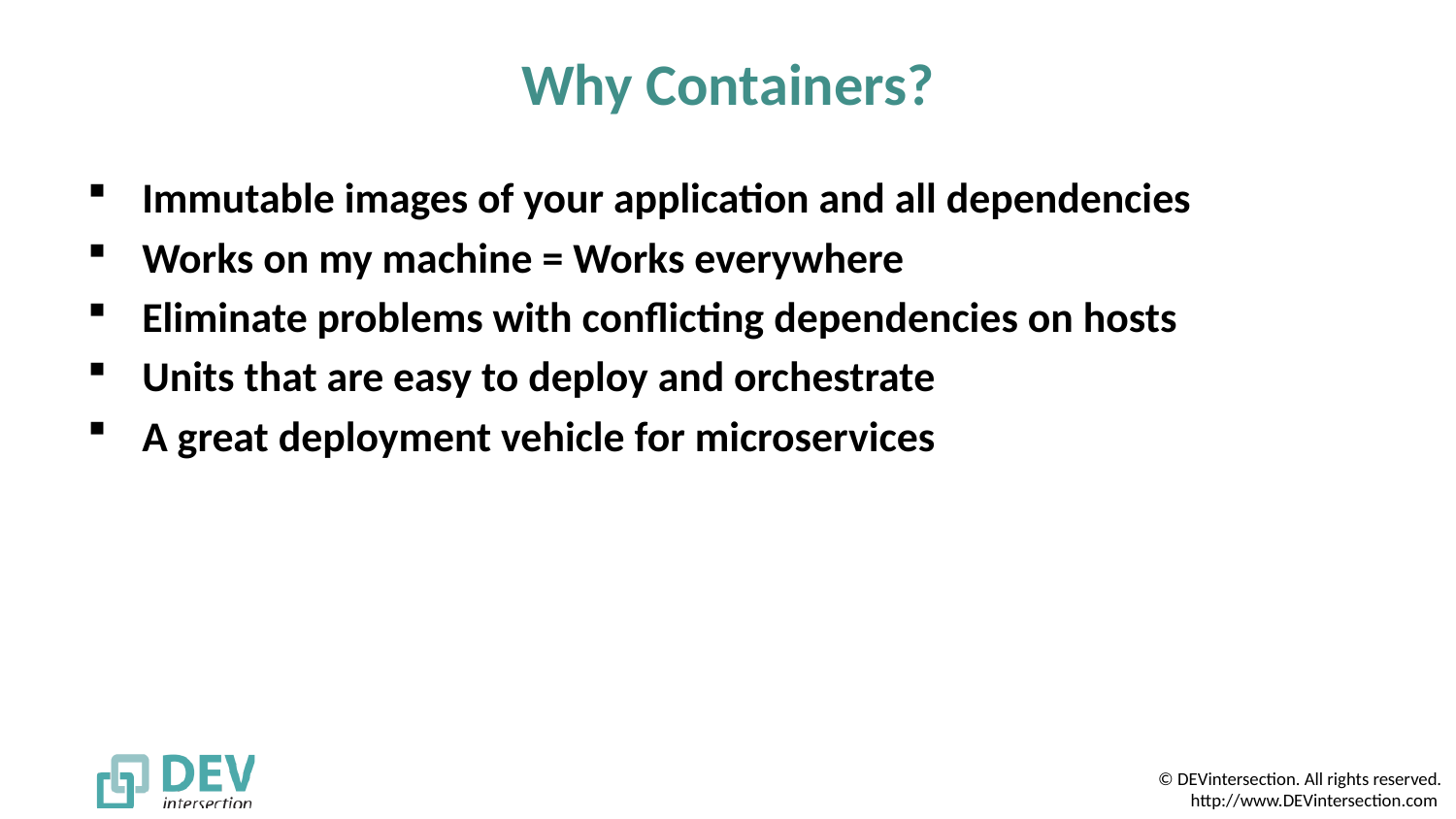

# Why Containers?
Immutable images of your application and all dependencies
Works on my machine = Works everywhere
Eliminate problems with conflicting dependencies on hosts
Units that are easy to deploy and orchestrate
A great deployment vehicle for microservices